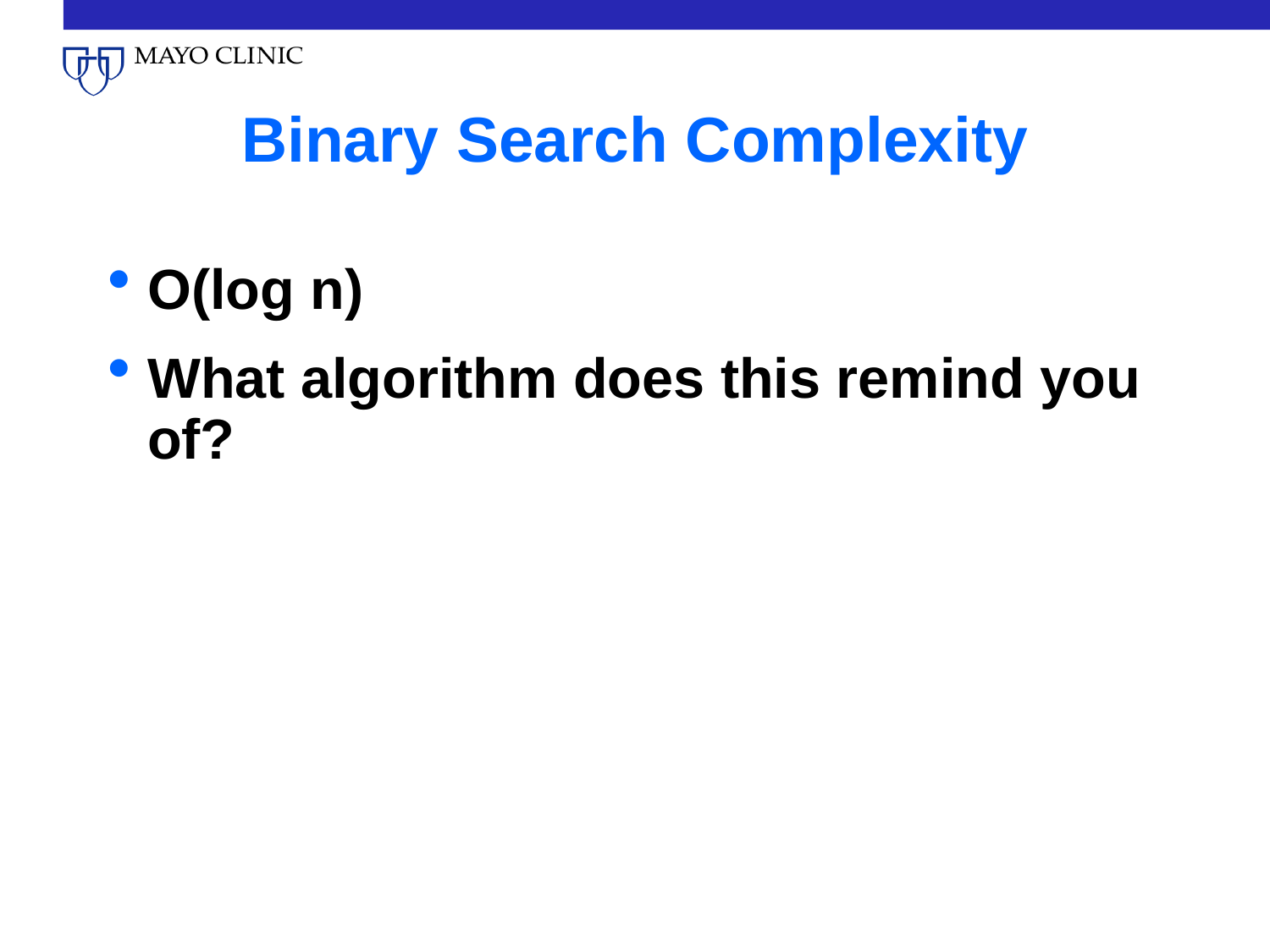

# Binary Search Complexity
O(log n)
What algorithm does this remind you of?